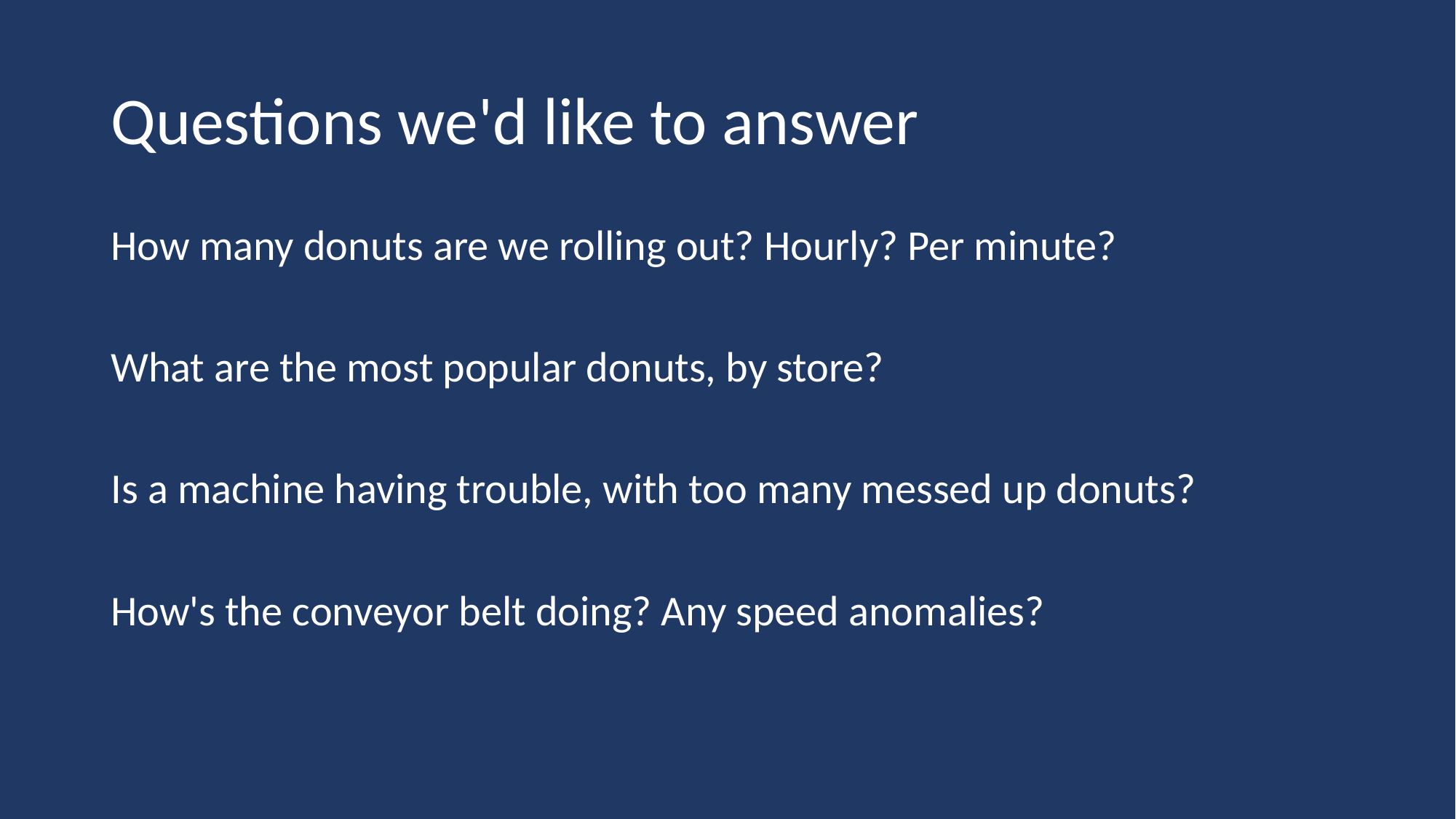

# Questions we'd like to answer
How many donuts are we rolling out? Hourly? Per minute?

What are the most popular donuts, by store?

Is a machine having trouble, with too many messed up donuts?

How's the conveyor belt doing? Any speed anomalies?